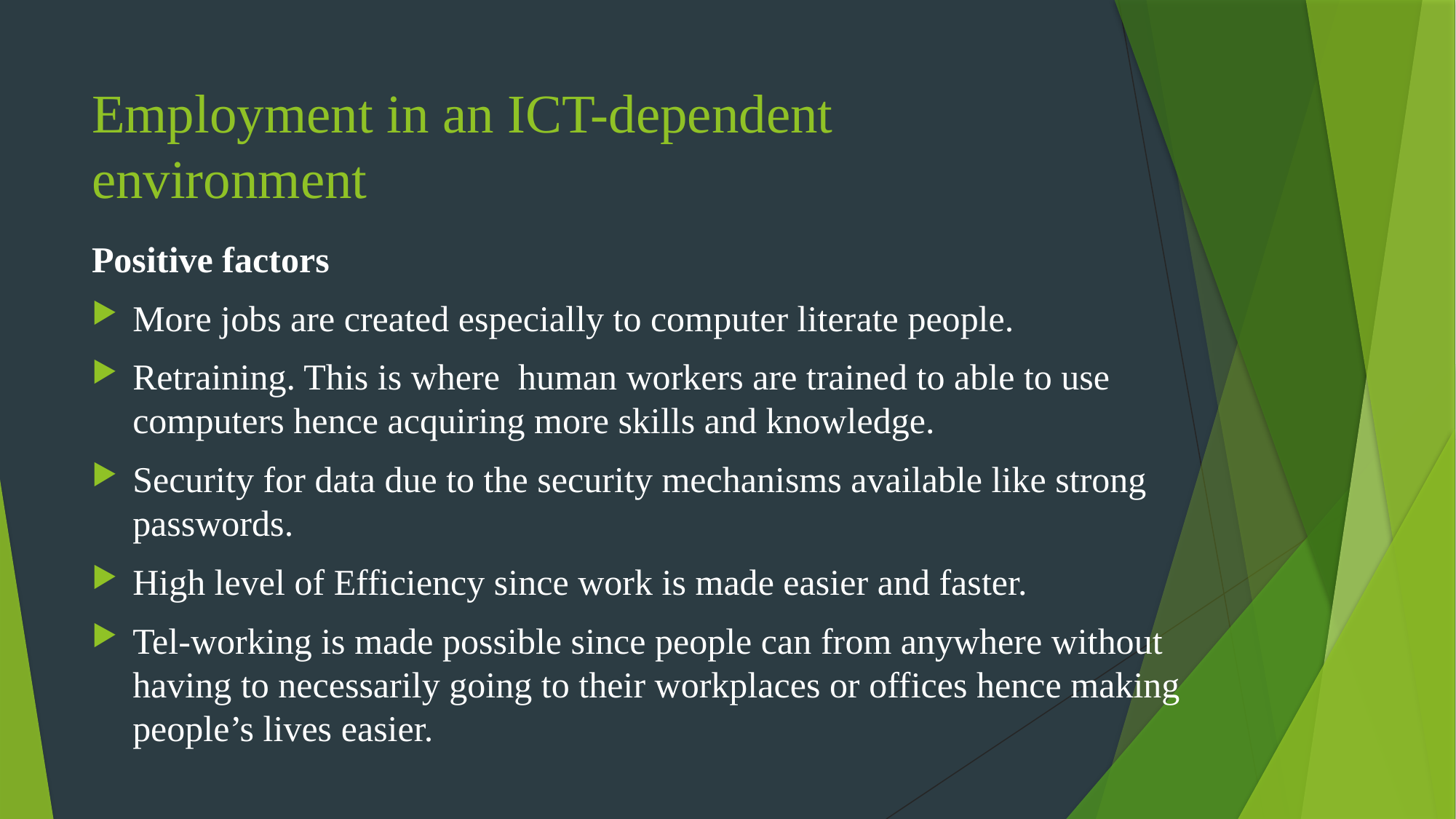

# Employment in an ICT-dependent environment
Positive factors
More jobs are created especially to computer literate people.
Retraining. This is where  human workers are trained to able to use computers hence acquiring more skills and knowledge.
Security for data due to the security mechanisms available like strong passwords.
High level of Efficiency since work is made easier and faster.
Tel-working is made possible since people can from anywhere without having to necessarily going to their workplaces or offices hence making people’s lives easier.